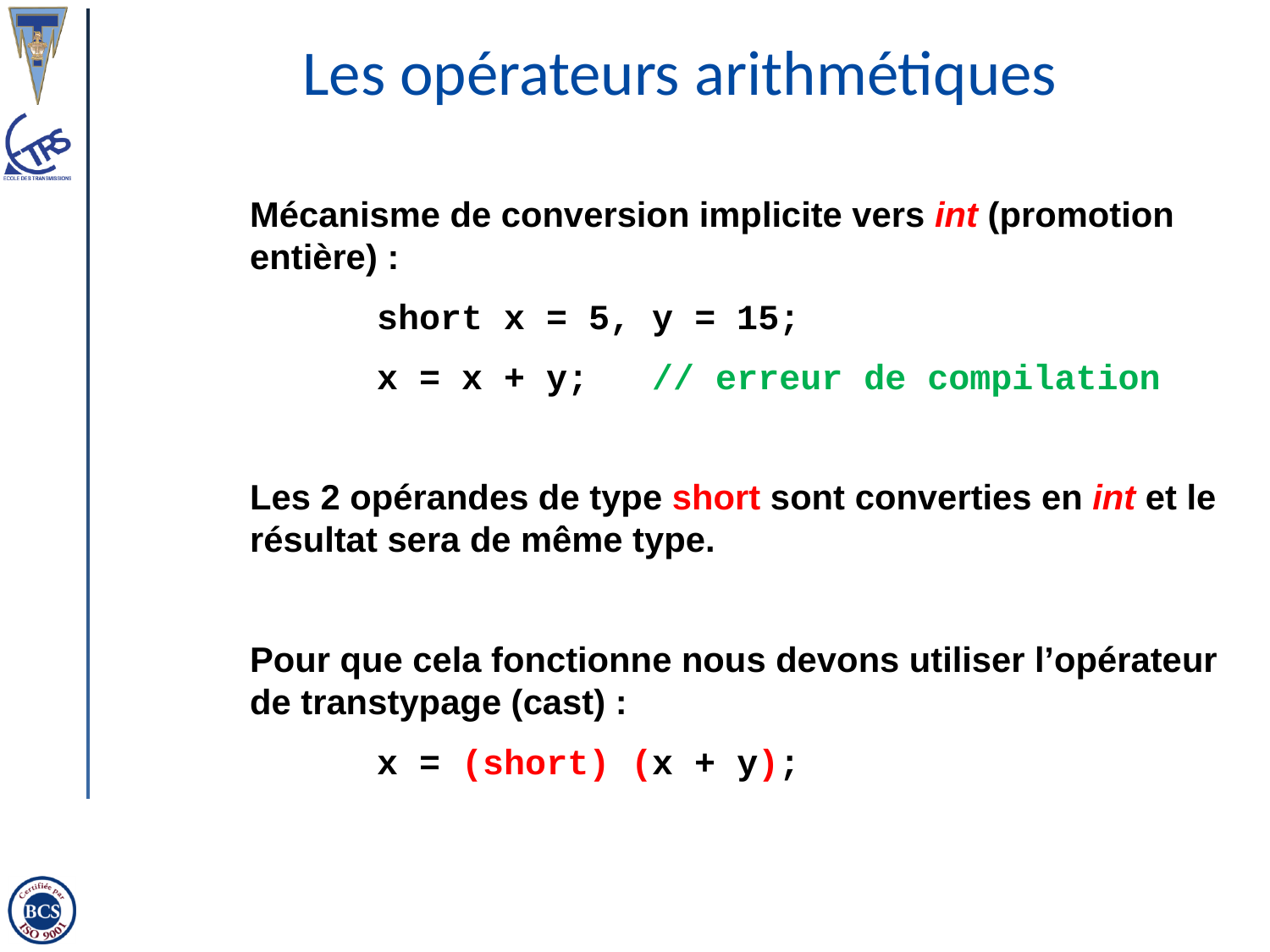

# Les opérateurs arithmétiques
Mécanisme de conversion implicite vers int (promotion entière) :
	short x = 5, y = 15;
	x = x + y;   // erreur de compilation

Les 2 opérandes de type short sont converties en int et le résultat sera de même type.

Pour que cela fonctionne nous devons utiliser l’opérateur de transtypage (cast) :
	x = (short) (x + y);